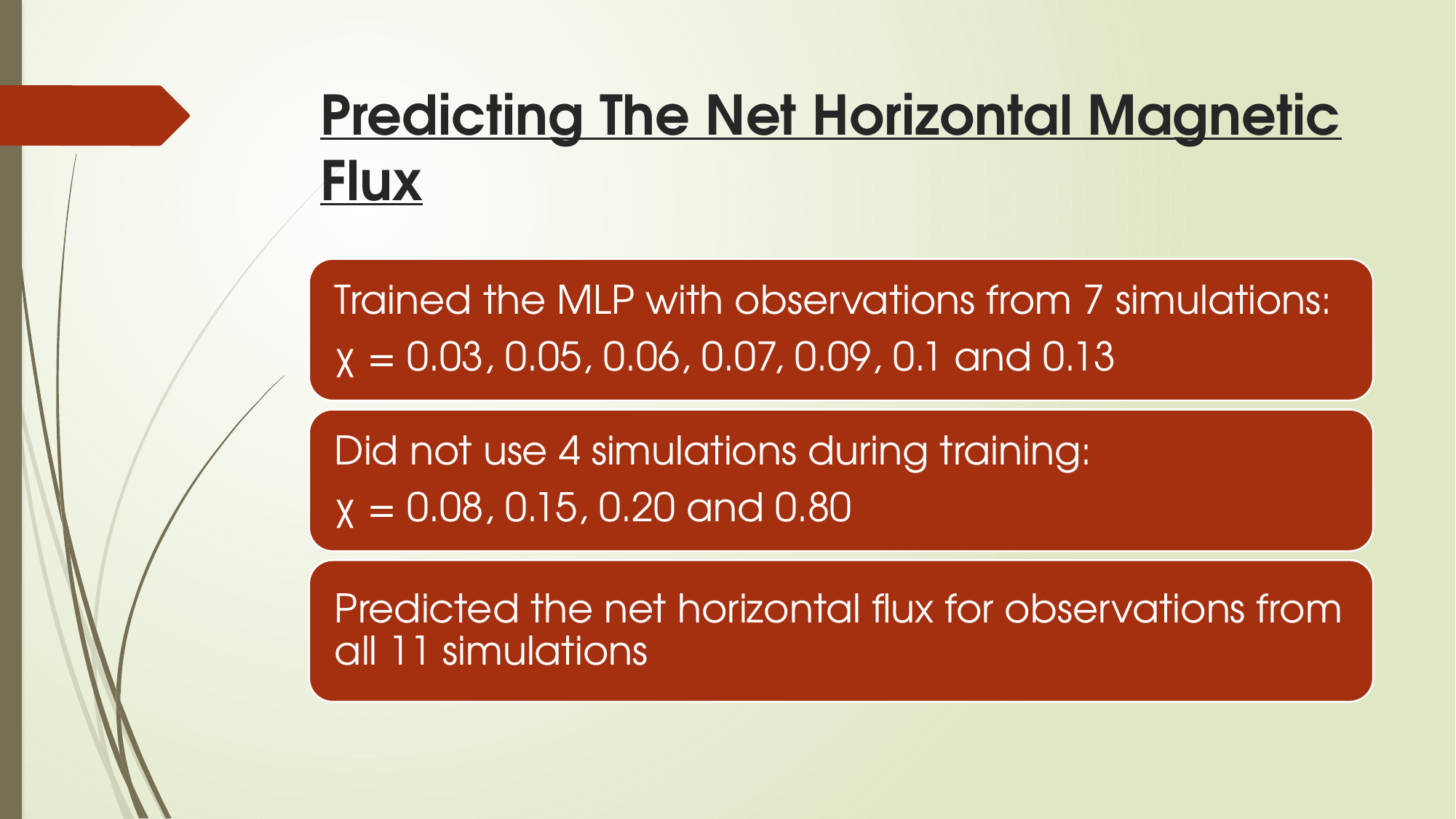

# Predicting The Net Horizontal Magnetic Flux
Trained the MLP with observations from 7 simulations:
χ = 0.03, 0.05, 0.06, 0.07, 0.09, 0.1 and 0.13
Did not use 4 simulations during training:
χ = 0.08, 0.15, 0.20 and 0.80
Predicted the net horizontal flux for observations from all 11 simulations